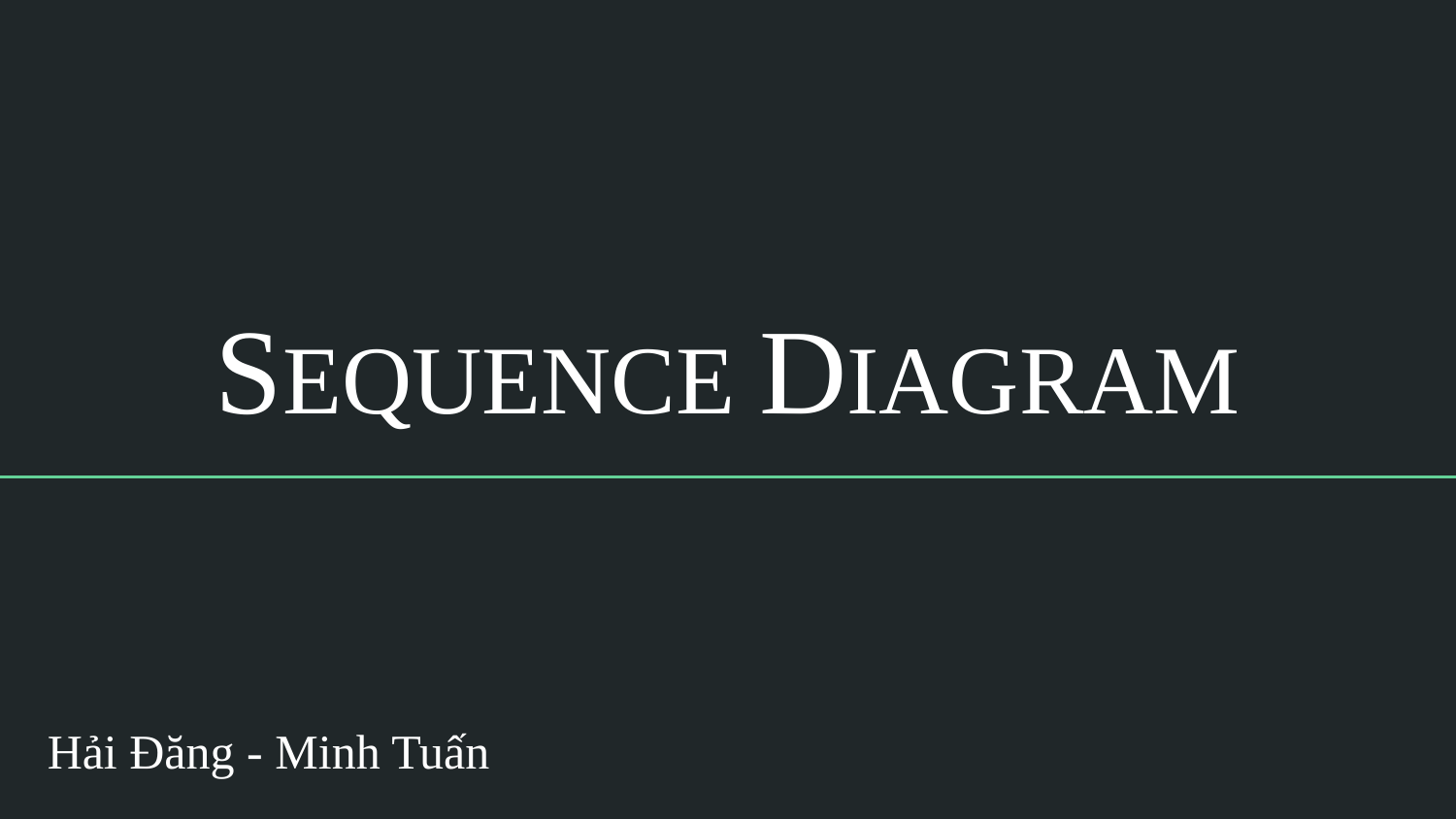

# SEQUENCE DIAGRAM
Hải Đăng - Minh Tuấn